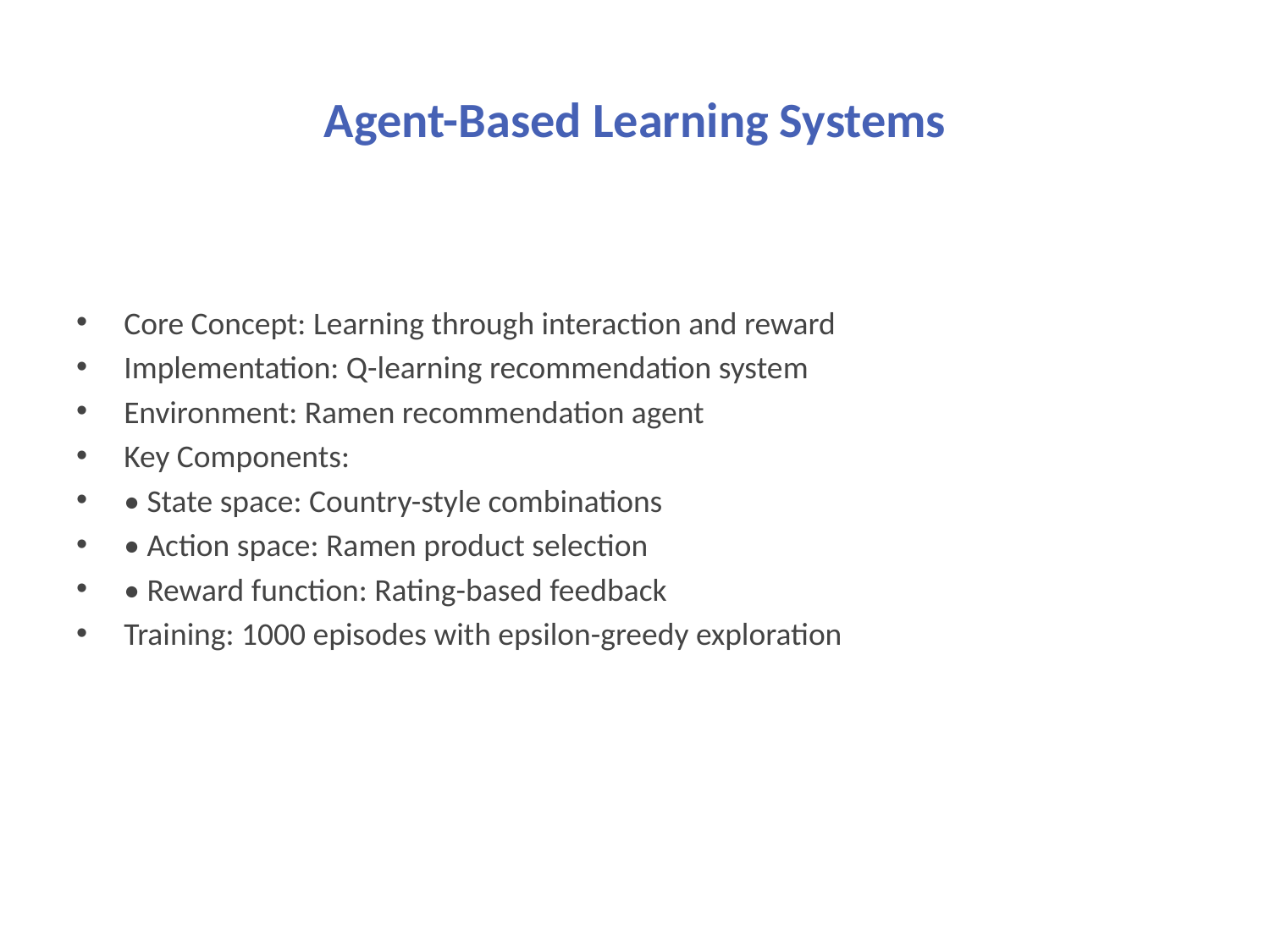

# Agent-Based Learning Systems

Core Concept: Learning through interaction and reward
Implementation: Q-learning recommendation system
Environment: Ramen recommendation agent
Key Components:
• State space: Country-style combinations
• Action space: Ramen product selection
• Reward function: Rating-based feedback
Training: 1000 episodes with epsilon-greedy exploration